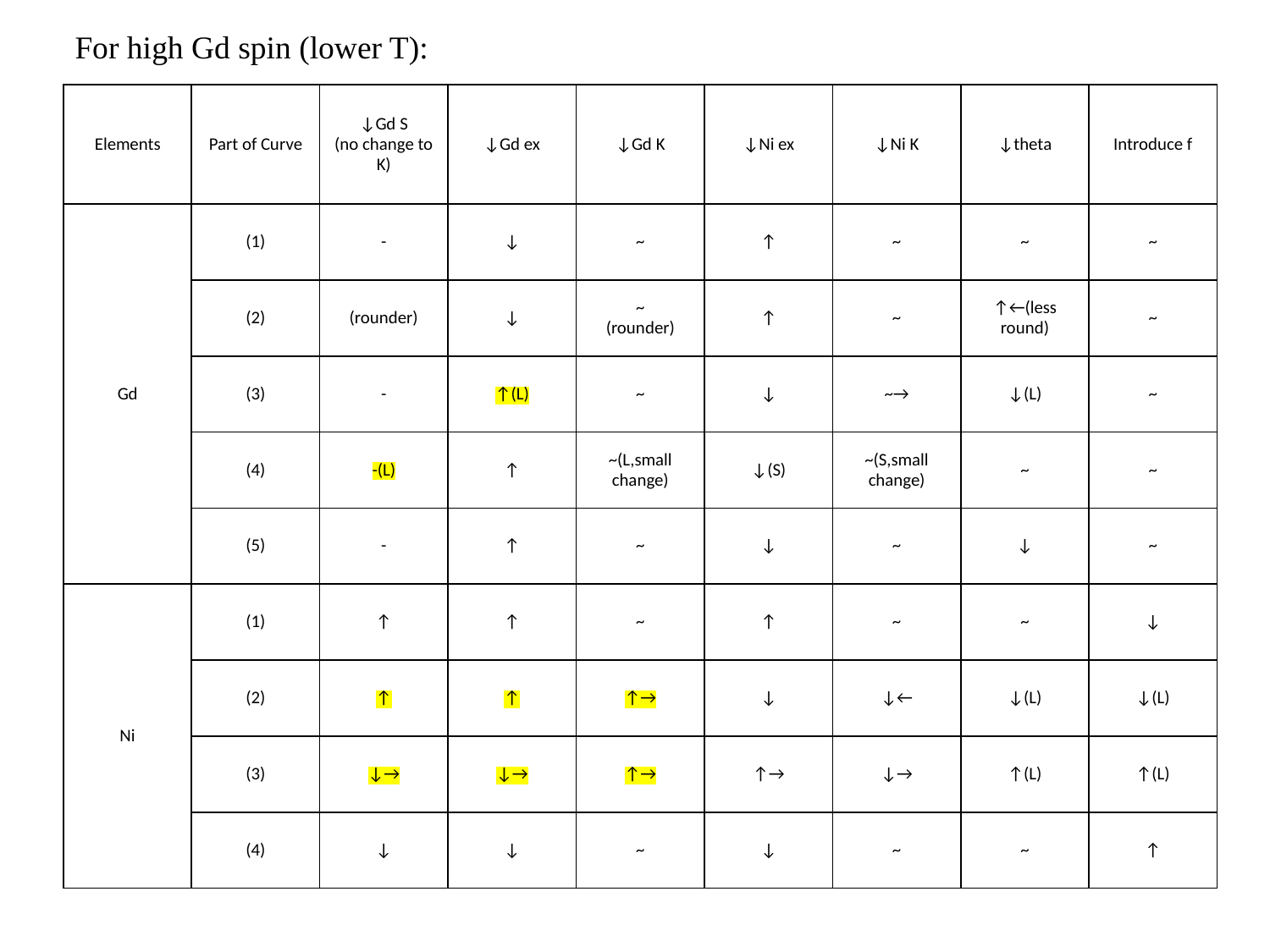

For high Gd spin (lower T):
| Elements | Part of Curve | ↓Gd S (no change to K) | ↓Gd ex | ↓Gd K | ↓Ni ex | ↓Ni K | ↓theta | Introduce f |
| --- | --- | --- | --- | --- | --- | --- | --- | --- |
| Gd | (1) | - | ↓ | ~ | ↑ | ~ | ~ | ~ |
|  | (2) | (rounder) | ↓ | ~ (rounder) | ↑ | ~ | ↑←(less round) | ~ |
|  | (3) | - | ↑(L) | ~ | ↓ | ~→ | ↓(L) | ~ |
|  | (4) | -(L) | ↑ | ~(L,small change) | ↓(S) | ~(S,small change) | ~ | ~ |
|  | (5) | - | ↑ | ~ | ↓ | ~ | ↓ | ~ |
| Ni | (1) | ↑ | ↑ | ~ | ↑ | ~ | ~ | ↓ |
|  | (2) | ↑ | ↑ | ↑→ | ↓ | ↓← | ↓(L) | ↓(L) |
|  | (3) | ↓→ | ↓→ | ↑→ | ↑→ | ↓→ | ↑(L) | ↑(L) |
|  | (4) | ↓ | ↓ | ~ | ↓ | ~ | ~ | ↑ |